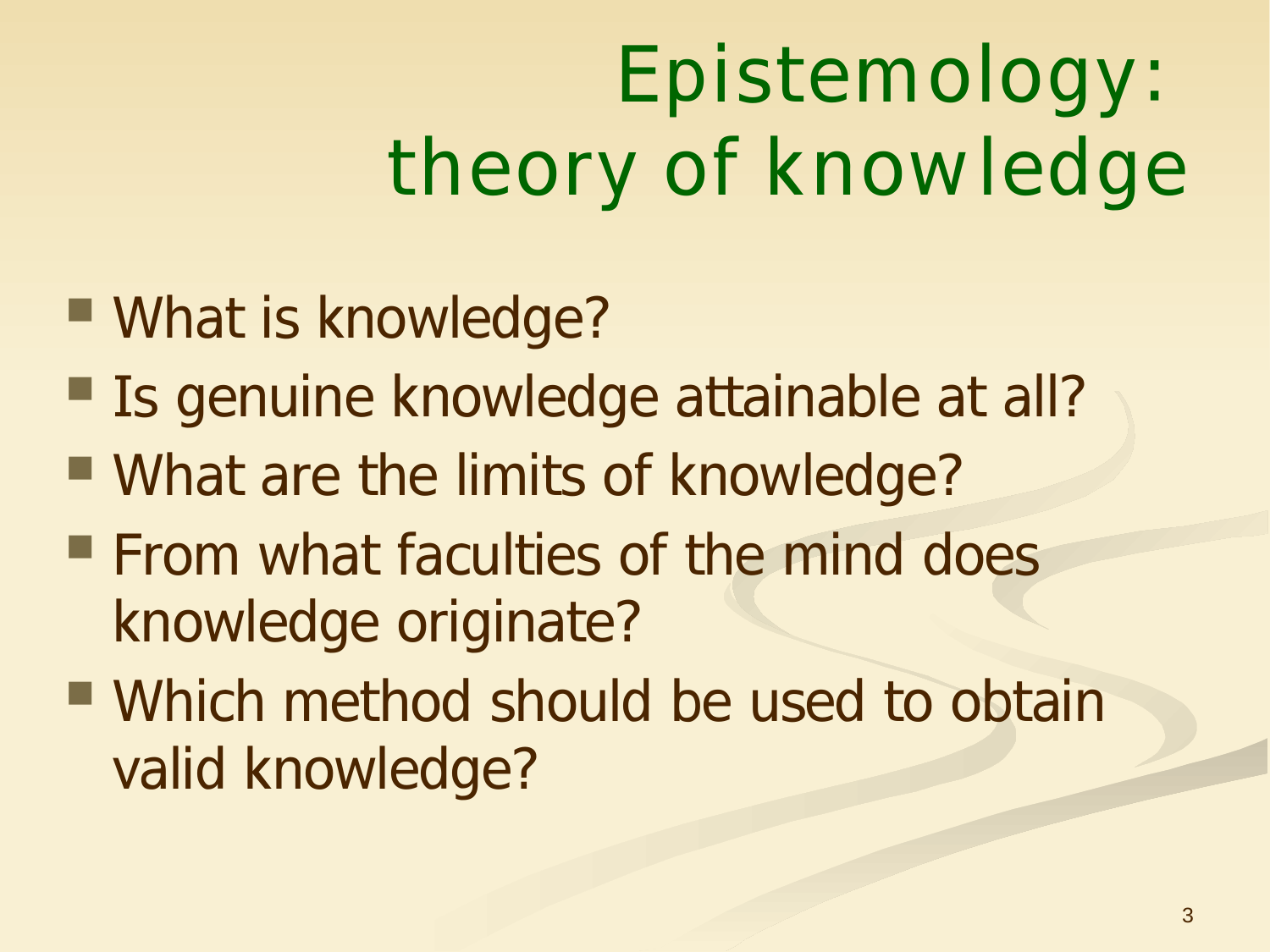

# Epistemology: theory of knowledge
What is knowledge?
Is genuine knowledge attainable at all?
What are the limits of knowledge?
From what faculties of the mind does knowledge originate?
Which method should be used to obtain valid knowledge?
3